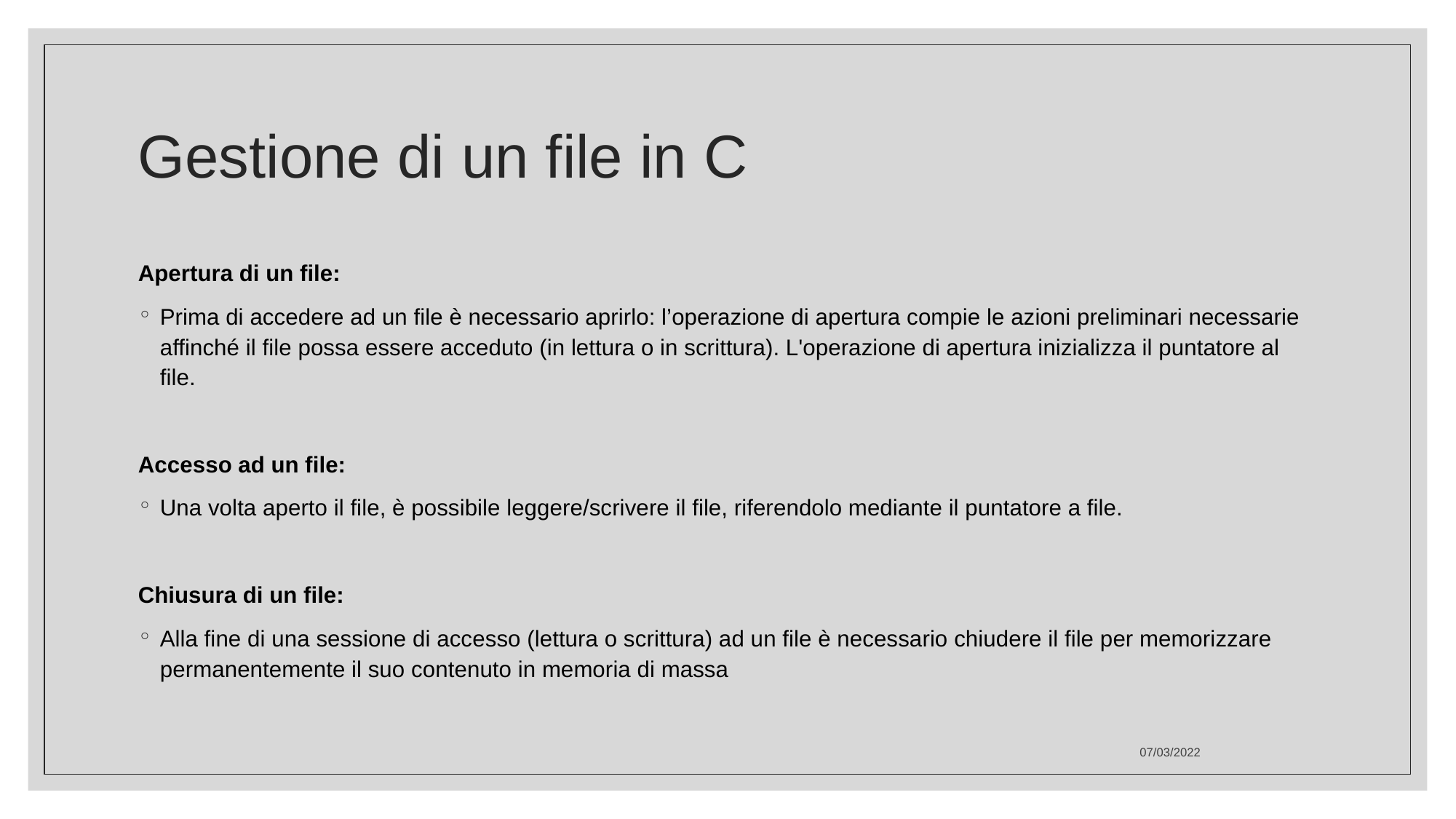

# Gestione di un file in C
Apertura di un file:
Prima di accedere ad un file è necessario aprirlo: l’operazione di apertura compie le azioni preliminari necessarie affinché il file possa essere acceduto (in lettura o in scrittura). L'operazione di apertura inizializza il puntatore al file.

Accesso ad un file:
Una volta aperto il file, è possibile leggere/scrivere il file, riferendolo mediante il puntatore a file.

Chiusura di un file:
Alla fine di una sessione di accesso (lettura o scrittura) ad un file è necessario chiudere il file per memorizzare permanentemente il suo contenuto in memoria di massa
07/03/2022